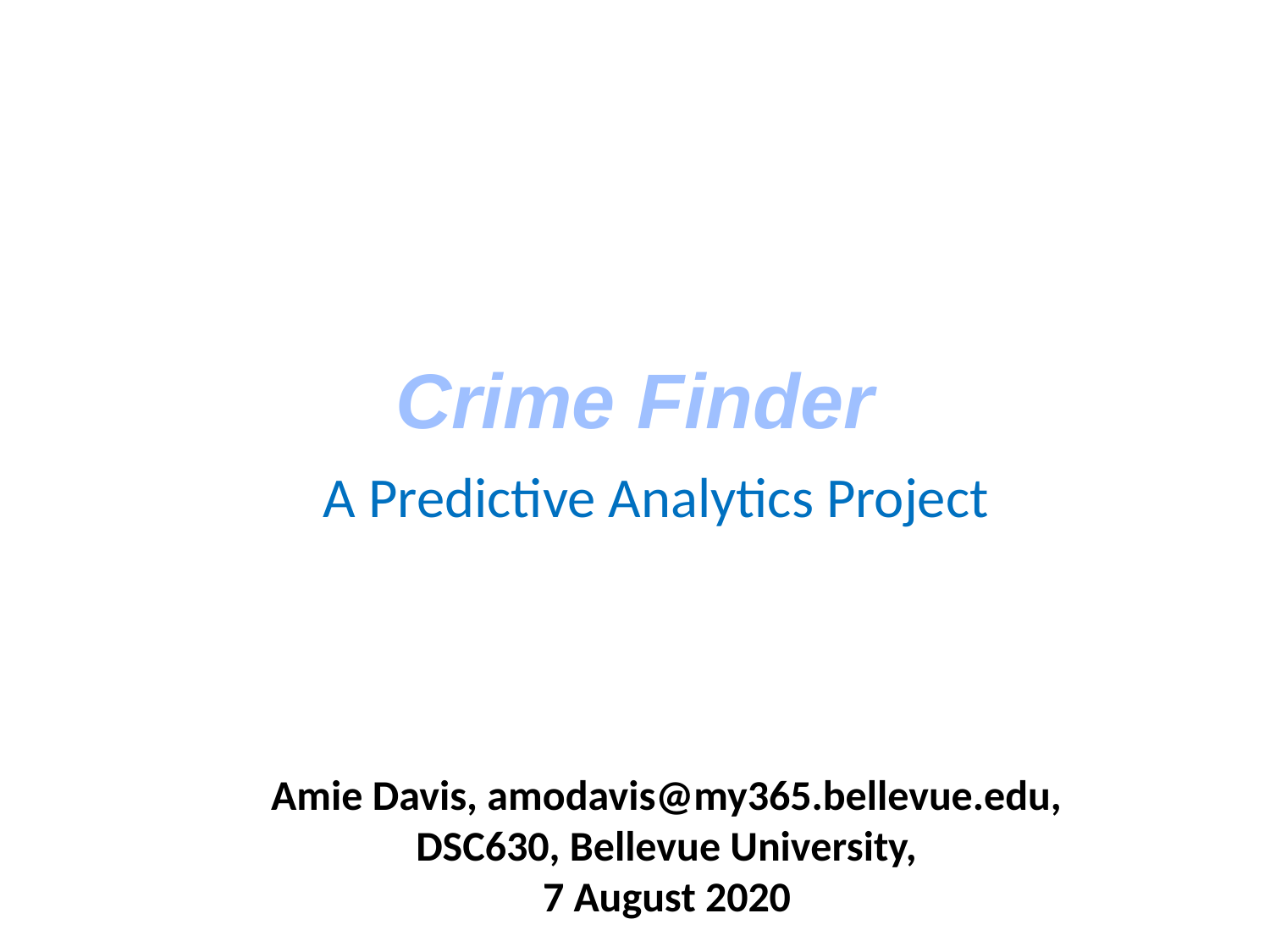

# Crime Finder
A Predictive Analytics Project
Amie Davis, amodavis@my365.bellevue.edu,
DSC630, Bellevue University,
7 August 2020